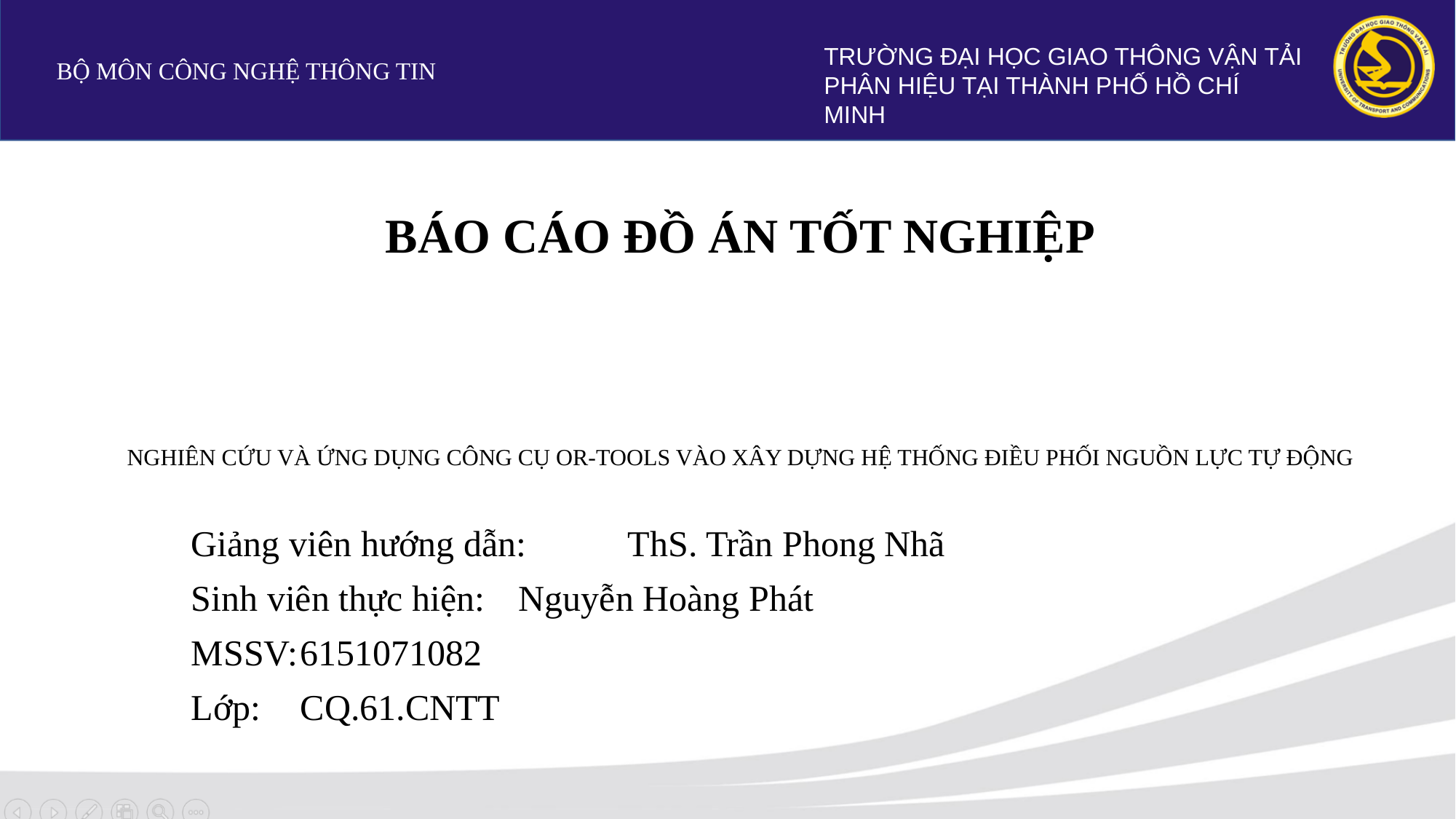

TRƯỜNG ĐẠI HỌC GIAO THÔNG VẬN TẢI PHÂN HIỆU TẠI THÀNH PHỐ HỒ CHÍ MINH
BỘ MÔN CÔNG NGHỆ THÔNG TIN
BÁO CÁO ĐỒ ÁN TỐT NGHIỆP
# NGHIÊN CỨU VÀ ỨNG DỤNG CÔNG CỤ OR-TOOLS VÀO XÂY DỰNG HỆ THỐNG ĐIỀU PHỐI NGUỒN LỰC TỰ ĐỘNG
Giảng viên hướng dẫn:	ThS. Trần Phong Nhã
Sinh viên thực hiện:	Nguyễn Hoàng Phát
MSSV:	6151071082
Lớp:	CQ.61.CNTT